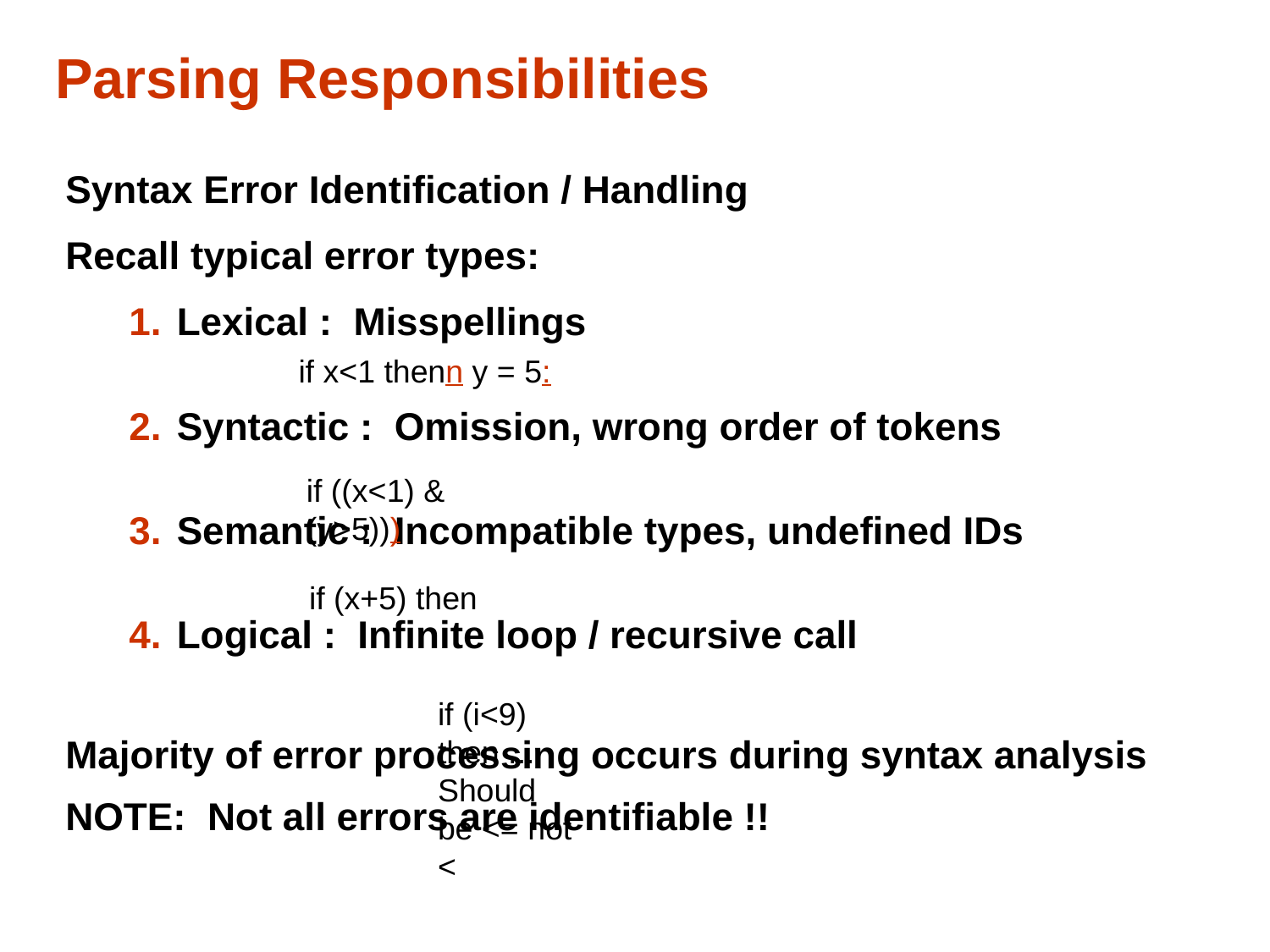

# Parsing Responsibilities
Syntax Error Identification / Handling
Recall typical error types:
Lexical :  Misspellings

Syntactic :  Omission, wrong order of tokens

Semantic :  Incompatible types, undefined IDs

Logical :  Infinite loop / recursive call

Majority of error processing occurs during syntax analysis
NOTE:  Not all errors are identifiable !!
if x<1 thenn y = 5:
if ((x<1) & (y>5)))
if (x+5) then
if (i<9) then ...
Should be <= not <